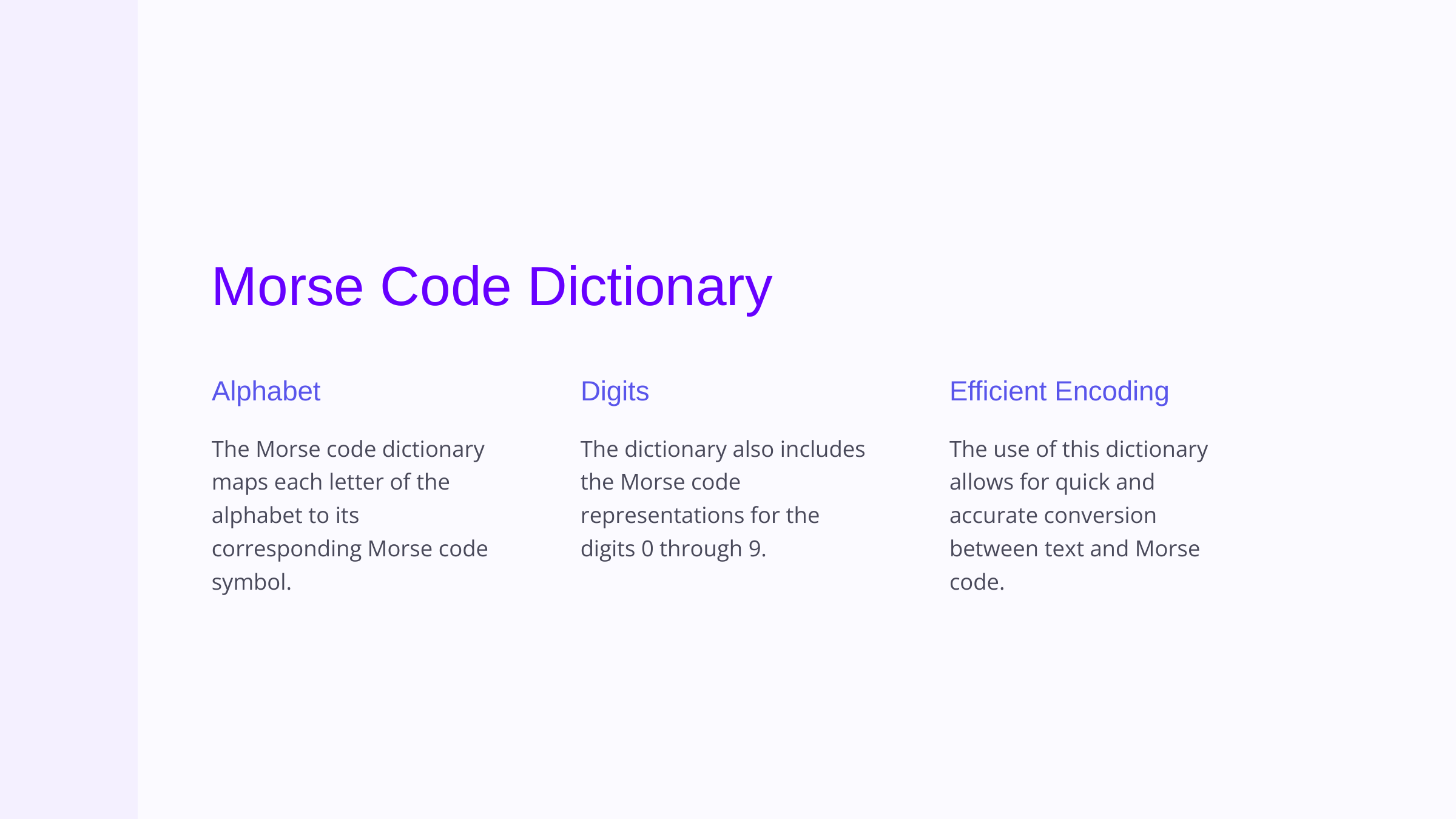

Morse Code Dictionary
Alphabet
Digits
Efficient Encoding
The Morse code dictionary maps each letter of the alphabet to its corresponding Morse code symbol.
The dictionary also includes the Morse code representations for the digits 0 through 9.
The use of this dictionary allows for quick and accurate conversion between text and Morse code.